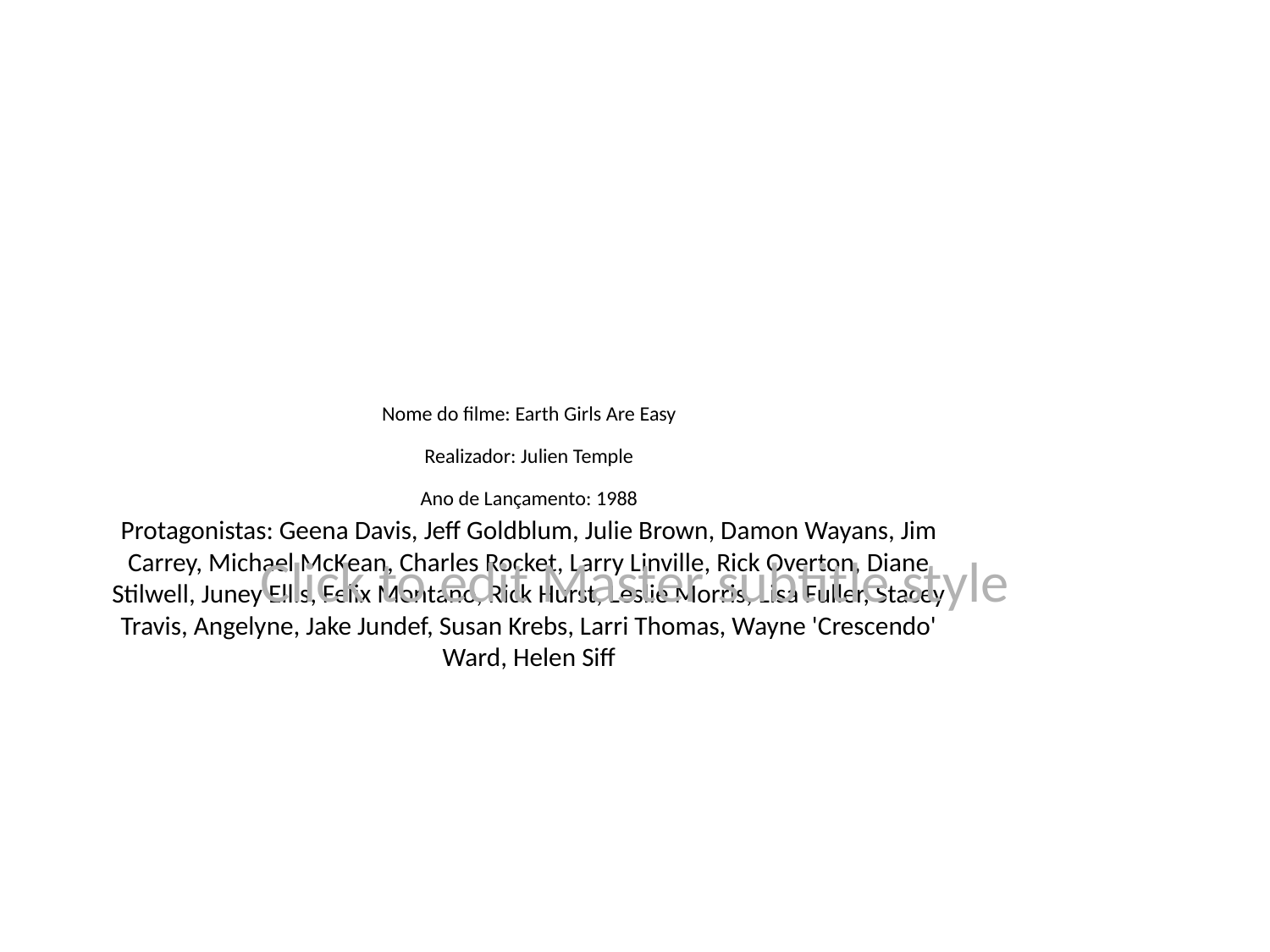

# Nome do filme: Earth Girls Are Easy
Realizador: Julien Temple
Ano de Lançamento: 1988
Protagonistas: Geena Davis, Jeff Goldblum, Julie Brown, Damon Wayans, Jim Carrey, Michael McKean, Charles Rocket, Larry Linville, Rick Overton, Diane Stilwell, Juney Ellis, Felix Montano, Rick Hurst, Leslie Morris, Lisa Fuller, Stacey Travis, Angelyne, Jake Jundef, Susan Krebs, Larri Thomas, Wayne 'Crescendo' Ward, Helen Siff
Click to edit Master subtitle style